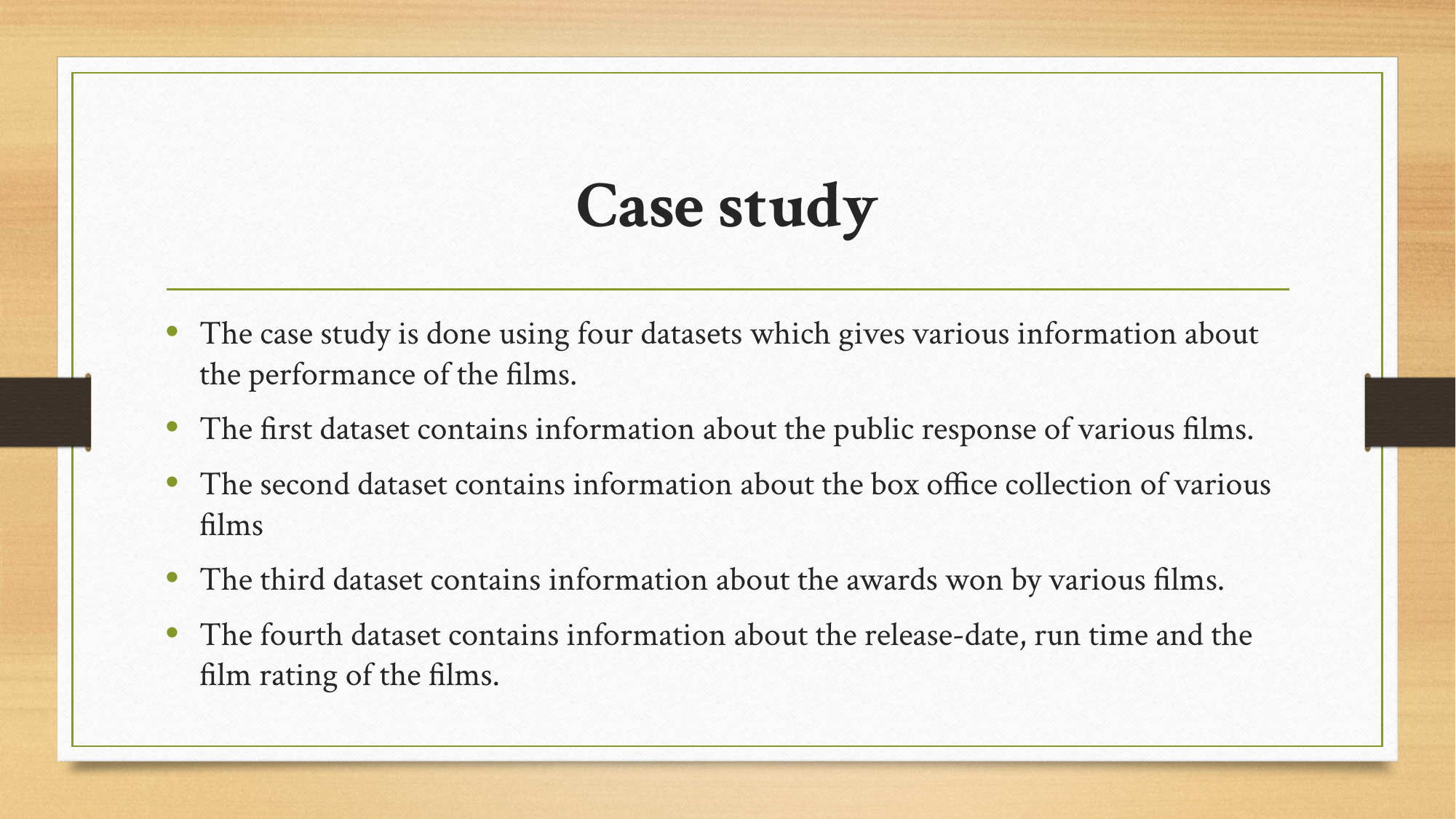

# Case study
The case study is done using four datasets which gives various information about the performance of the films.
The first dataset contains information about the public response of various films.
The second dataset contains information about the box office collection of various films
The third dataset contains information about the awards won by various films.
The fourth dataset contains information about the release-date, run time and the film rating of the films.